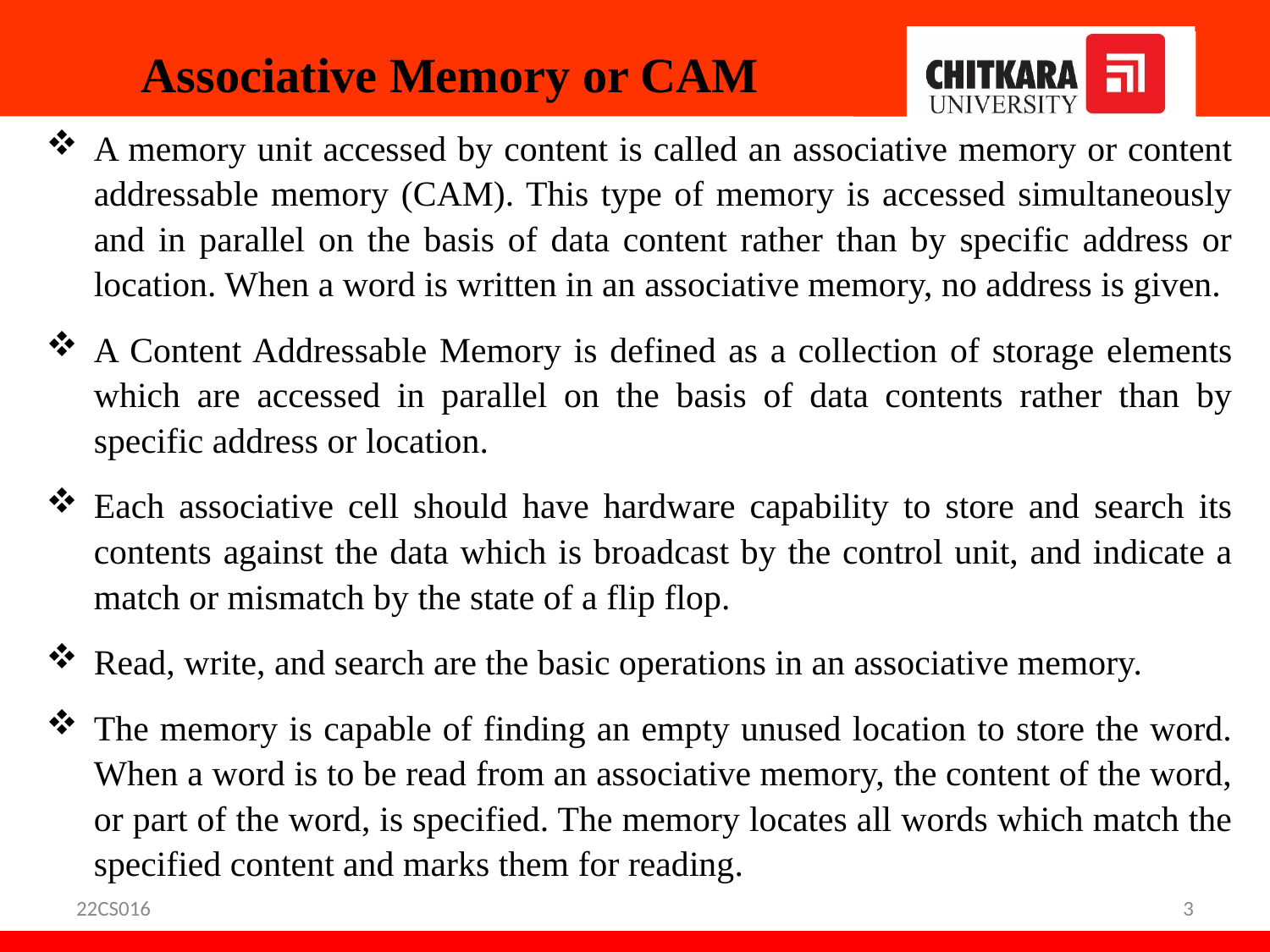

# Associative Memory or CAM
A memory unit accessed by content is called an associative memory or content addressable memory (CAM). This type of memory is accessed simultaneously and in parallel on the basis of data content rather than by specific address or location. When a word is written in an associative memory, no address is given.
A Content Addressable Memory is defined as a collection of storage elements which are accessed in parallel on the basis of data contents rather than by specific address or location.
Each associative cell should have hardware capability to store and search its contents against the data which is broadcast by the control unit, and indicate a match or mismatch by the state of a flip flop.
Read, write, and search are the basic operations in an associative memory.
The memory is capable of finding an empty unused location to store the word. When a word is to be read from an associative memory, the content of the word, or part of the word, is specified. The memory locates all words which match the specified content and marks them for reading.
22CS016
3